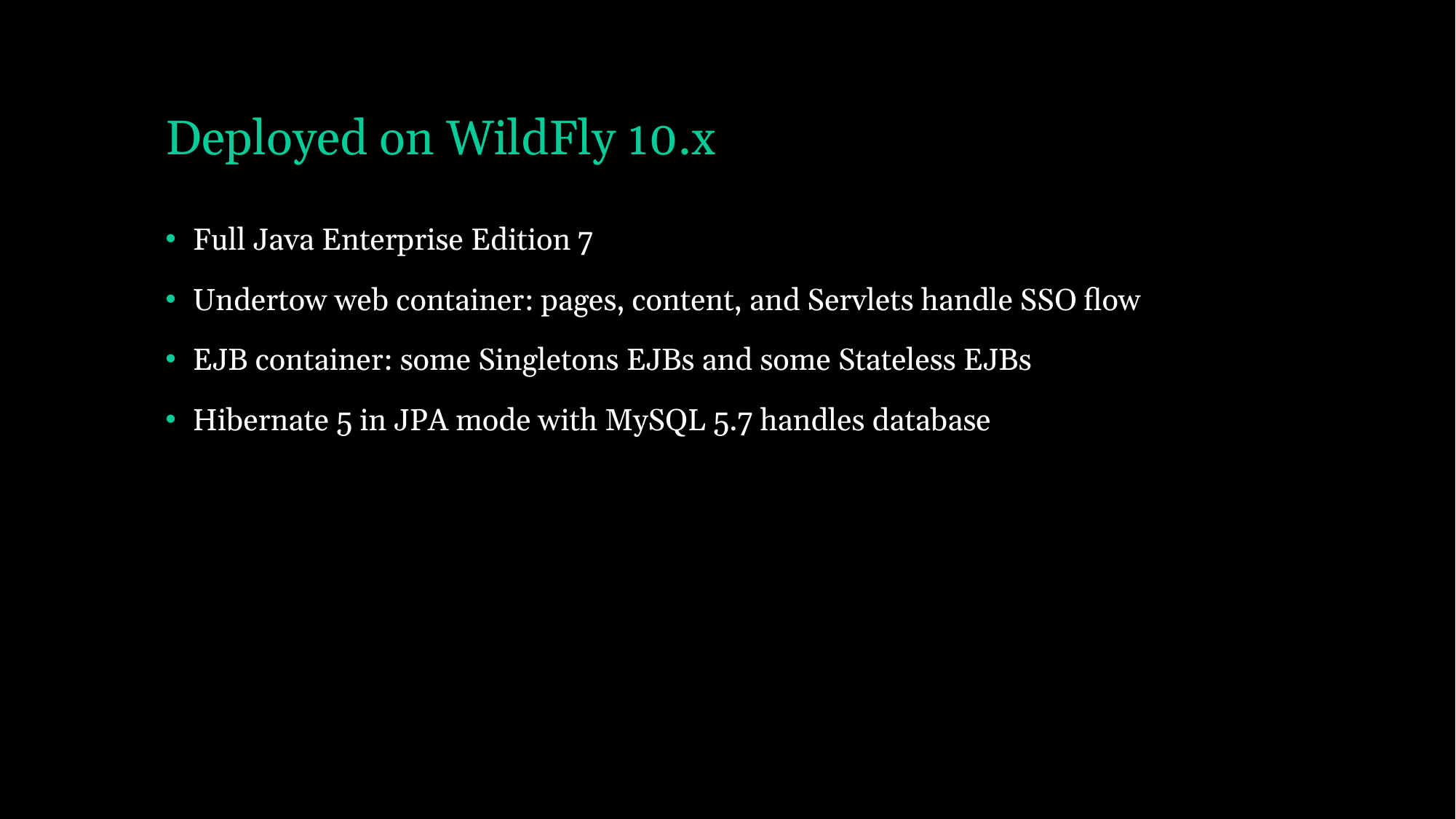

# Deployed on WildFly 10.x
Full Java Enterprise Edition 7
Undertow web container: pages, content, and Servlets handle SSO flow
EJB container: some Singletons EJBs and some Stateless EJBs
Hibernate 5 in JPA mode with MySQL 5.7 handles database